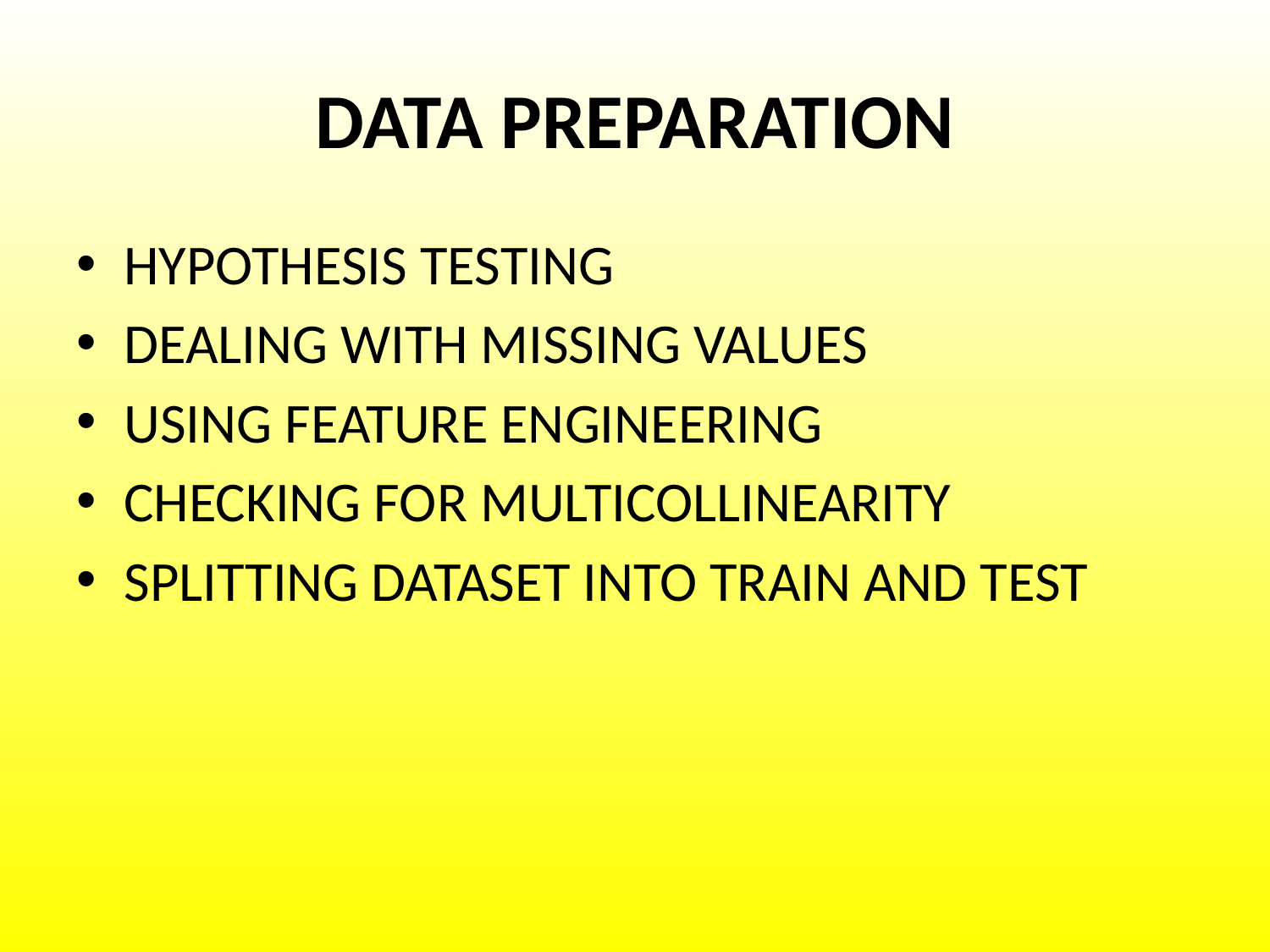

# DATA PREPARATION
HYPOTHESIS TESTING
DEALING WITH MISSING VALUES
USING FEATURE ENGINEERING
CHECKING FOR MULTICOLLINEARITY
SPLITTING DATASET INTO TRAIN AND TEST